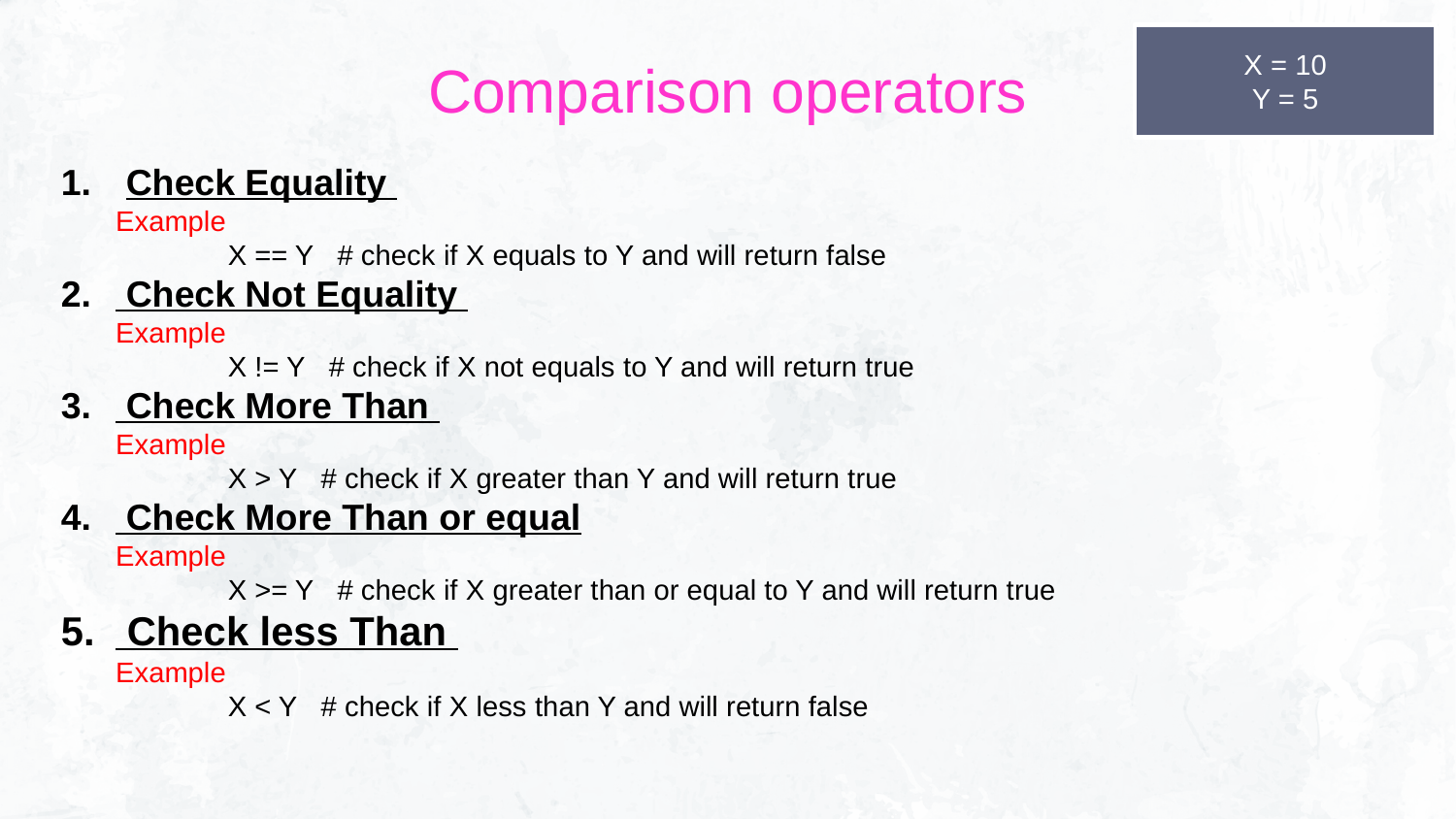

X = 10
Y = 5
# Comparison operators
 Check Equality
Example
              X == Y   # check if X equals to Y and will return false
 Check Not Equality
Example
              X != Y   # check if X not equals to Y and will return true
 Check More Than
Example
              X > Y   # check if X greater than Y and will return true
 Check More Than or equal
Example
              X >= Y   # check if X greater than or equal to Y and will return true
 Check less Than
Example
              X < Y   # check if X less than Y and will return false